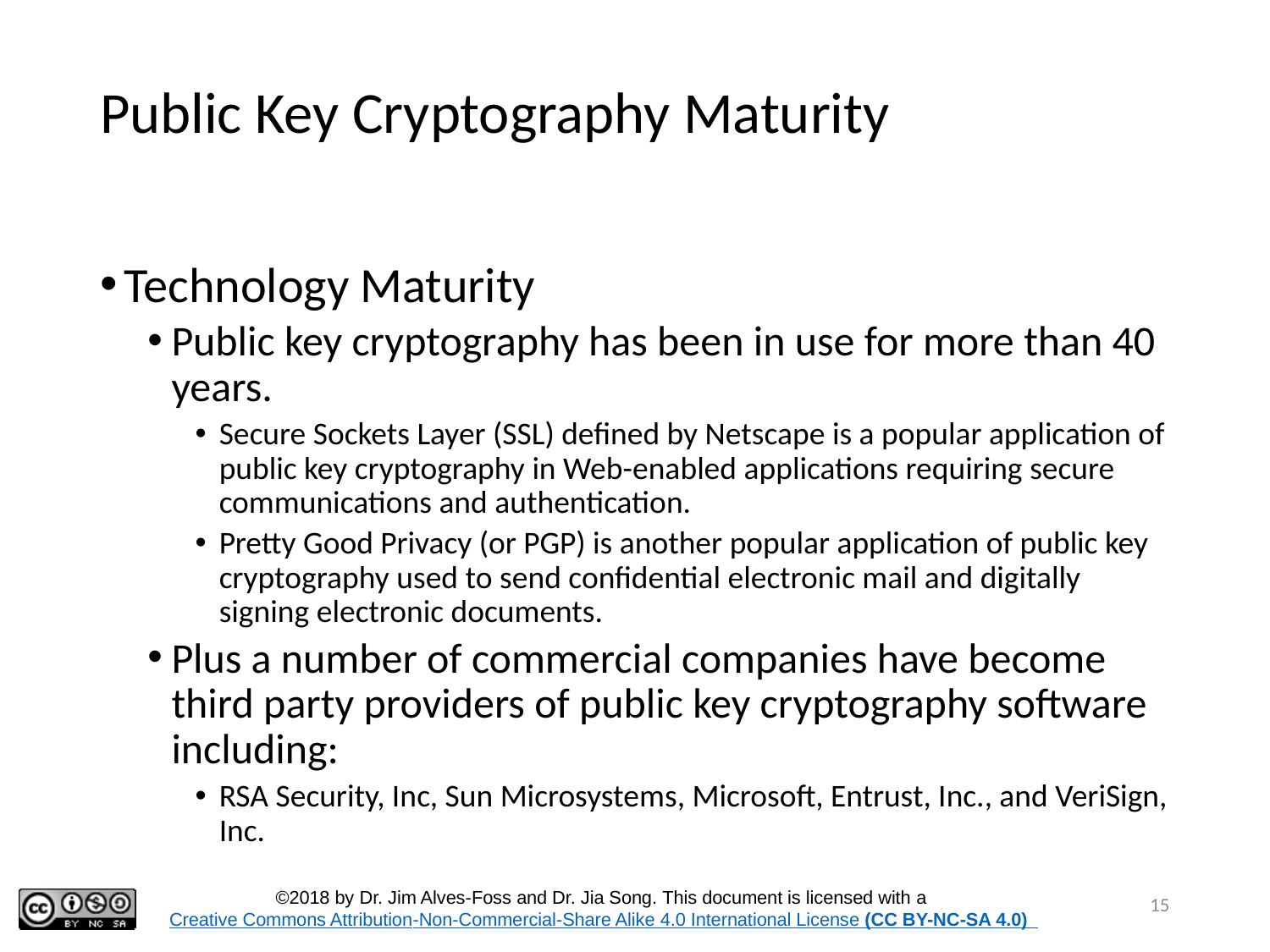

# Public Key Cryptography Maturity
Technology Maturity
Public key cryptography has been in use for more than 40 years.
Secure Sockets Layer (SSL) defined by Netscape is a popular application of public key cryptography in Web-enabled applications requiring secure communications and authentication.
Pretty Good Privacy (or PGP) is another popular application of public key cryptography used to send confidential electronic mail and digitally signing electronic documents.
Plus a number of commercial companies have become third party providers of public key cryptography software including:
RSA Security, Inc, Sun Microsystems, Microsoft, Entrust, Inc., and VeriSign, Inc.
15